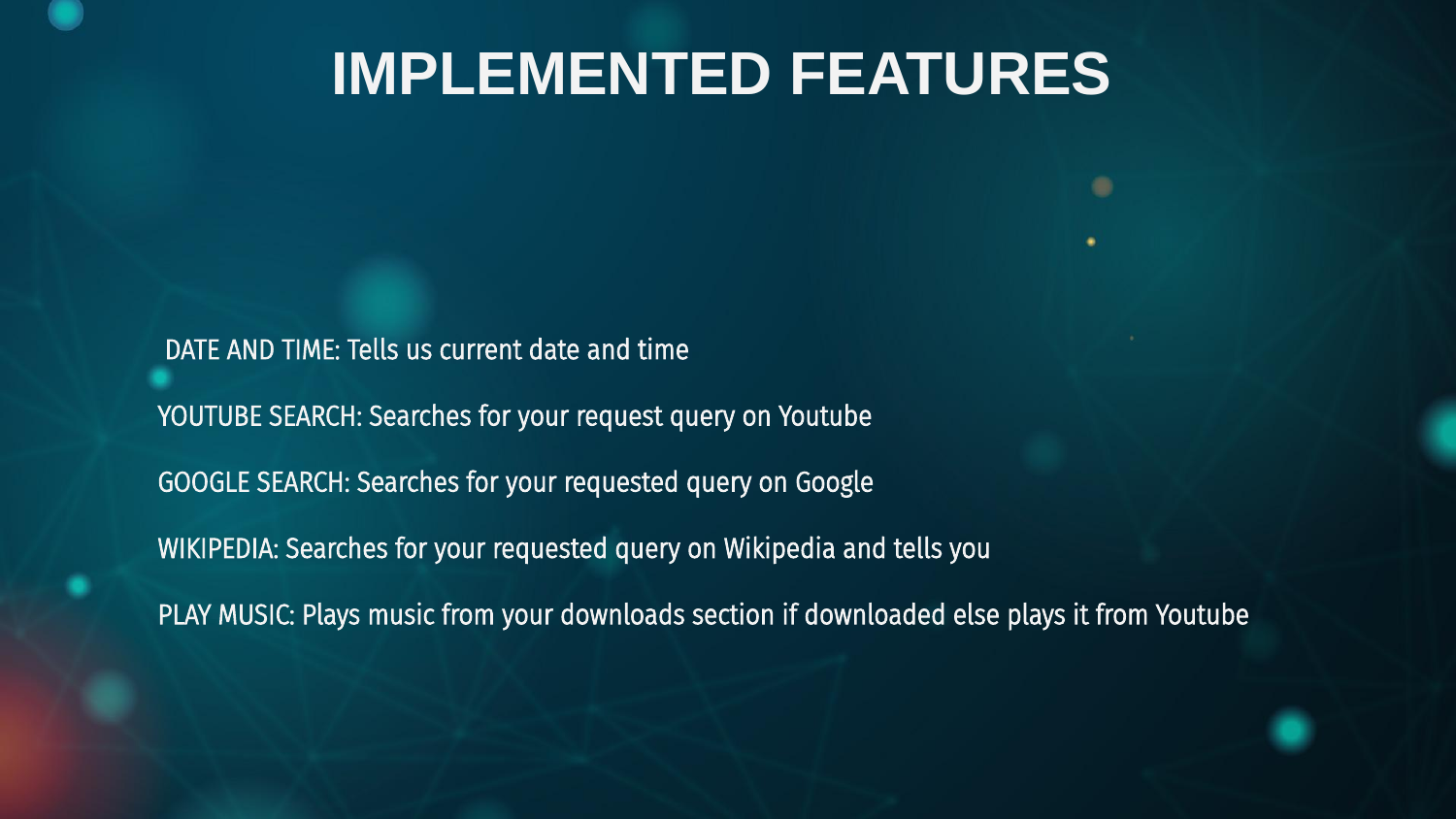

IMPLEMENTED FEATURES
 DATE AND TIME: Tells us current date and time
YOUTUBE SEARCH: Searches for your request query on Youtube
GOOGLE SEARCH: Searches for your requested query on Google
WIKIPEDIA: Searches for your requested query on Wikipedia and tells you
PLAY MUSIC: Plays music from your downloads section if downloaded else plays it from Youtube